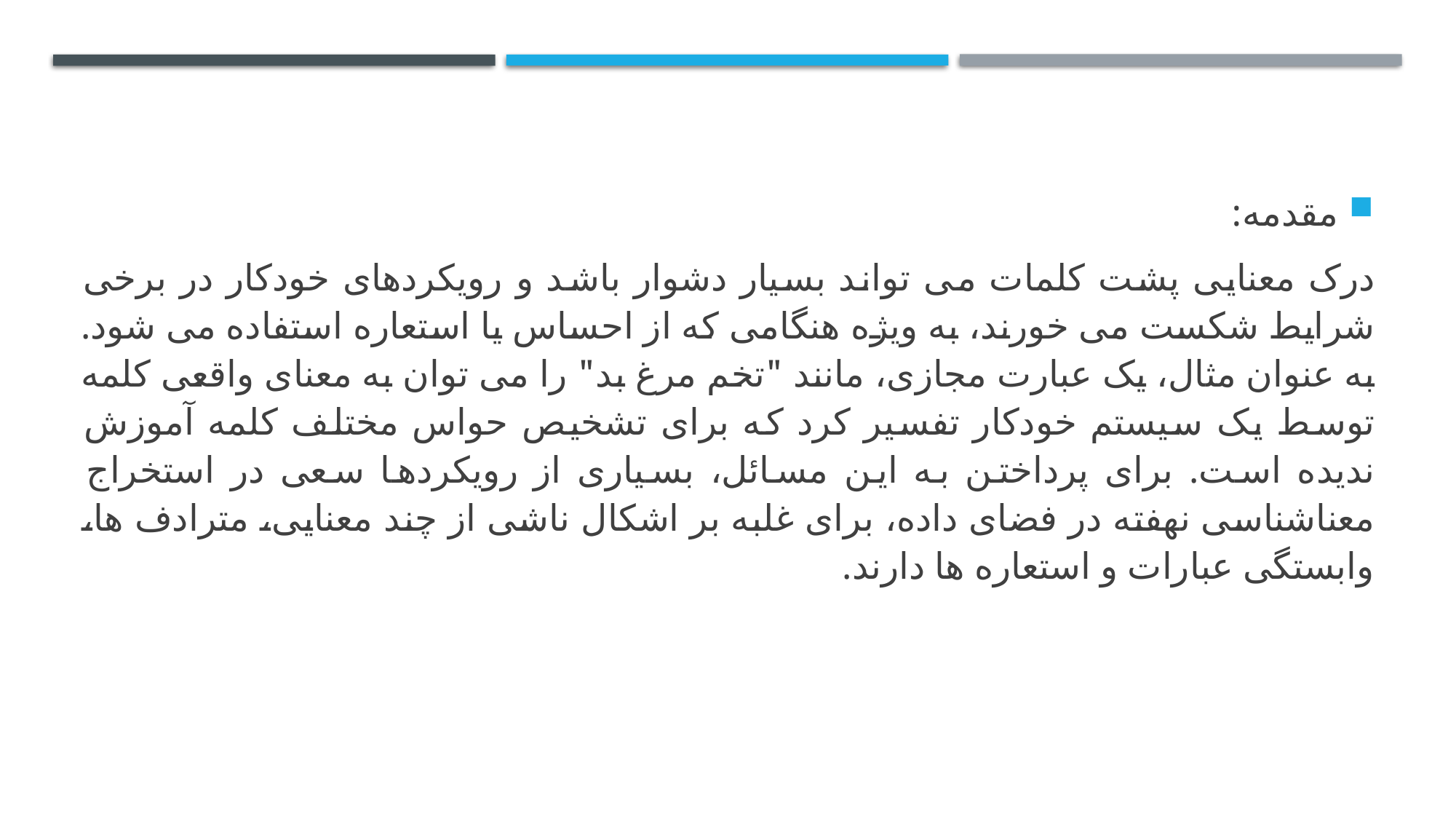

مقدمه:
درک معنایی پشت کلمات می تواند بسیار دشوار باشد و رویکردهای خودکار در برخی شرایط شکست می خورند، به ویژه هنگامی که از احساس یا استعاره استفاده می شود. به عنوان مثال، یک عبارت مجازی، مانند "تخم مرغ بد" را می توان به معنای واقعی کلمه توسط یک سیستم خودکار تفسیر کرد که برای تشخیص حواس مختلف کلمه آموزش ندیده است. برای پرداختن به این مسائل، بسیاری از رویکردها سعی در استخراج معناشناسی نهفته در فضای داده، برای غلبه بر اشکال ناشی از چند معنایی، مترادف ها، وابستگی عبارات و استعاره ها دارند.